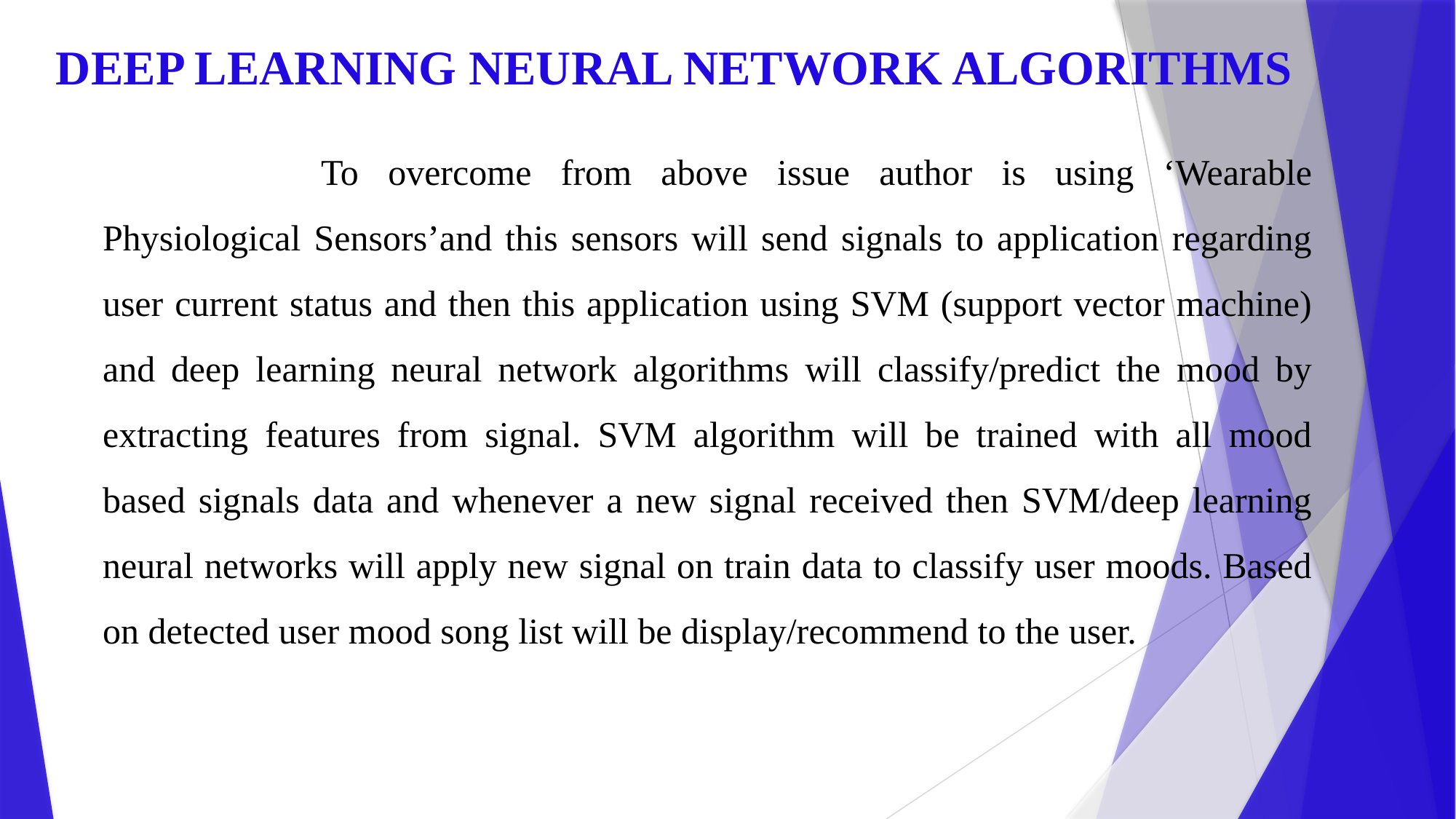

DEEP LEARNING NEURAL NETWORK ALGORITHMS
		To overcome from above issue author is using ‘Wearable Physiological Sensors’and this sensors will send signals to application regarding user current status and then this application using SVM (support vector machine) and deep learning neural network algorithms will classify/predict the mood by extracting features from signal. SVM algorithm will be trained with all mood based signals data and whenever a new signal received then SVM/deep learning neural networks will apply new signal on train data to classify user moods. Based on detected user mood song list will be display/recommend to the user.